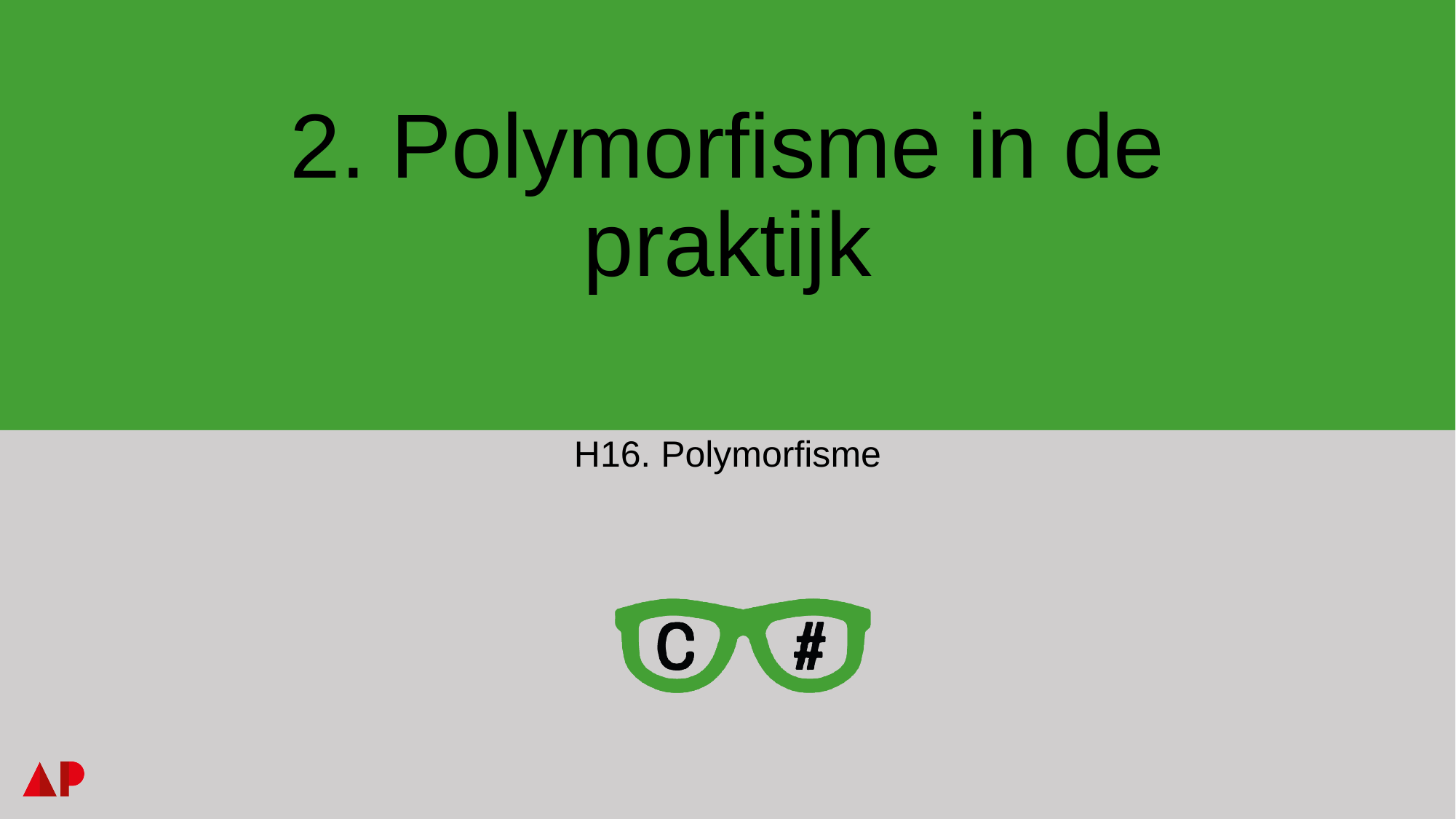

# 2. Polymorfisme in de praktijk
H16. Polymorfisme